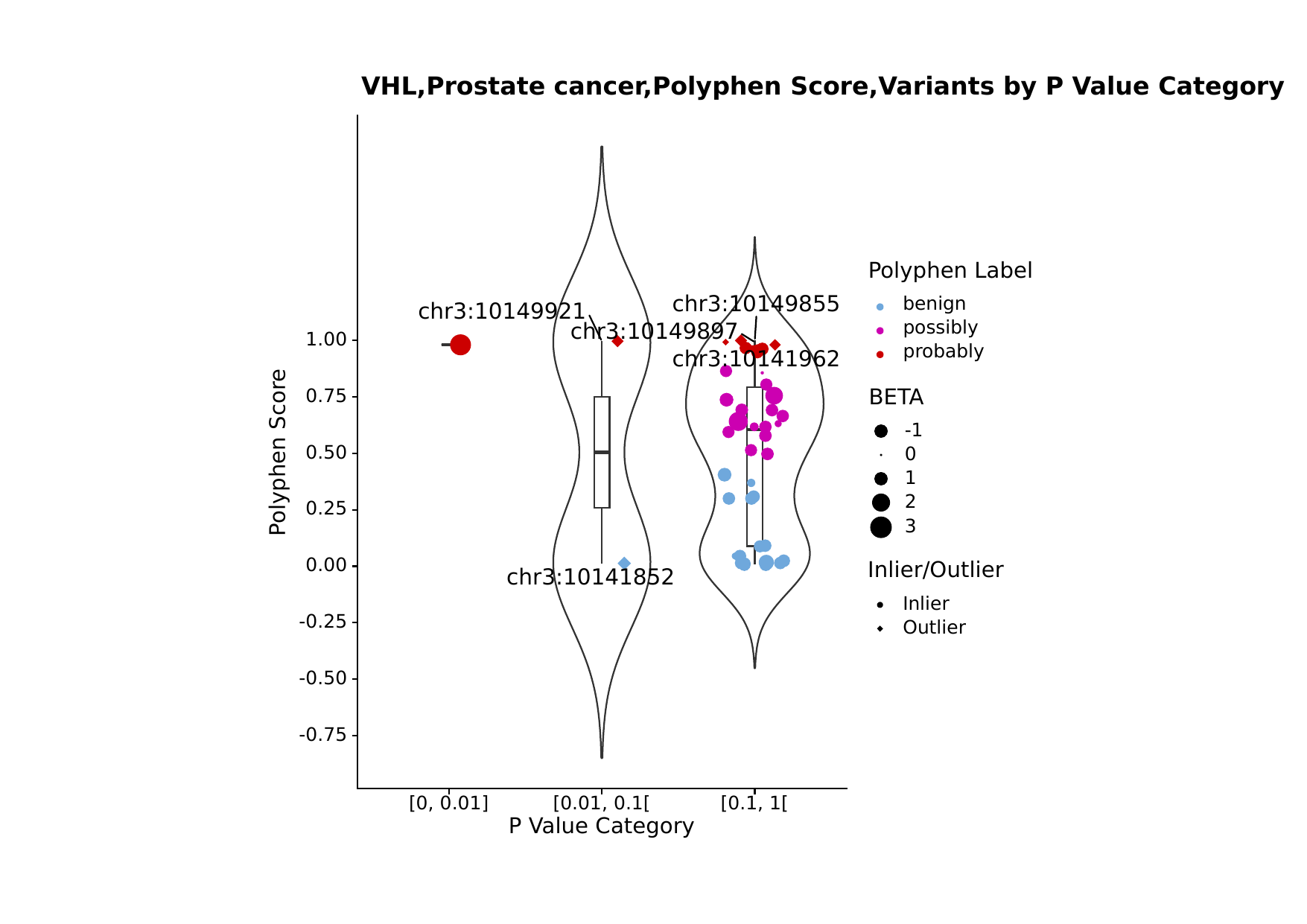

VHL,Prostate cancer,Polyphen Score,Variants by P Value Category

Polyphen Label
benign
chr3:10149855
chr3:10149921

possibly
chr3:10149897

1.00

probably

chr3:10141962

0.75
BETA

-1

Polyphen Score

0.50

0

1

2
0.25

3

0.00
Inlier/Outlier

chr3:10141852
Inlier

-0.25
Outlier

-0.50

-0.75

[0, 0.01]
[0.01, 0.1[
[0.1, 1[
P Value Category